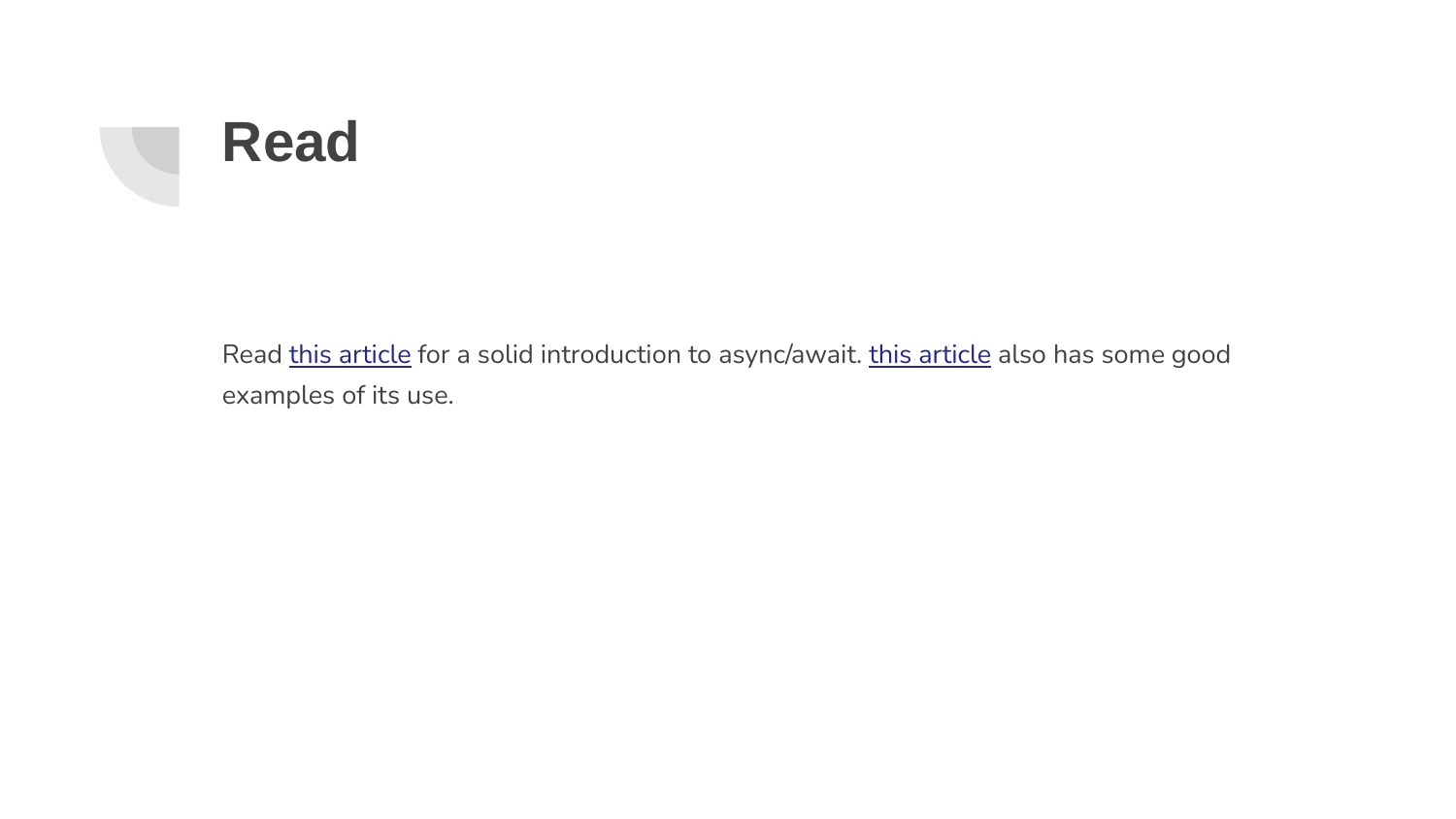

# Read
Read this article for a solid introduction to async/await. this article also has some good examples of its use.